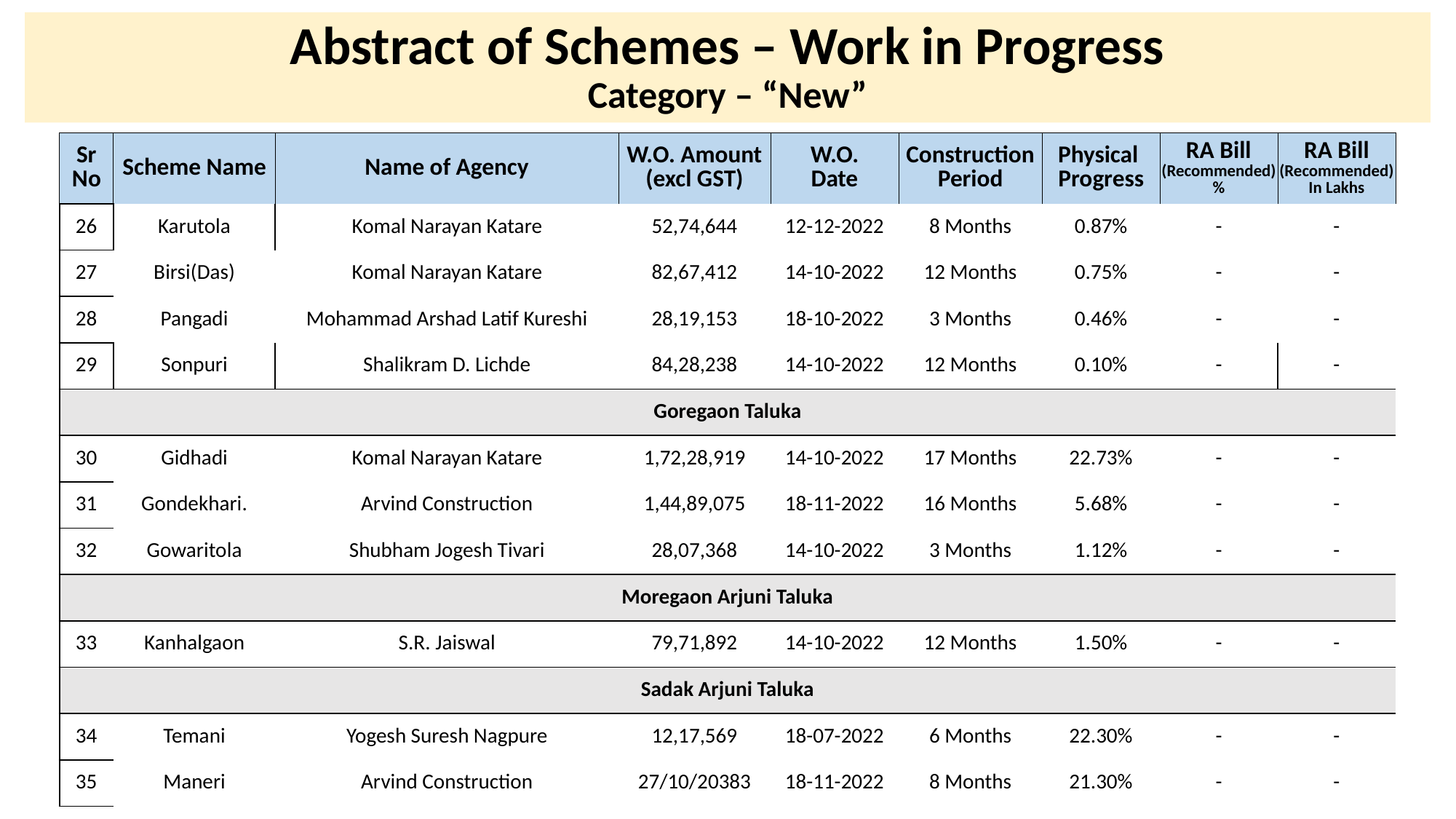

# Abstract of Schemes – Work in Progress Category – “New”
| Sr No | Scheme Name | Name of Agency | W.O. Amount (excl GST) | W.O. Date | Construction Period | Physical Progress | RA Bill (Recommended) % | RA Bill (Recommended) In Lakhs |
| --- | --- | --- | --- | --- | --- | --- | --- | --- |
| 26 | Karutola | Komal Narayan Katare | 52,74,644 | 12-12-2022 | 8 Months | 0.87% | - | - |
| --- | --- | --- | --- | --- | --- | --- | --- | --- |
| 27 | Birsi(Das) | Komal Narayan Katare | 82,67,412 | 14-10-2022 | 12 Months | 0.75% | - | - |
| 28 | Pangadi | Mohammad Arshad Latif Kureshi | 28,19,153 | 18-10-2022 | 3 Months | 0.46% | - | - |
| 29 | Sonpuri | Shalikram D. Lichde | 84,28,238 | 14-10-2022 | 12 Months | 0.10% | - | - |
| Goregaon Taluka | Goregaon Taluka |  |  |  |  |  |  |  |
| 30 | Gidhadi | Komal Narayan Katare | 1,72,28,919 | 14-10-2022 | 17 Months | 22.73% | - | - |
| 31 | Gondekhari. | Arvind Construction | 1,44,89,075 | 18-11-2022 | 16 Months | 5.68% | - | - |
| 32 | Gowaritola | Shubham Jogesh Tivari | 28,07,368 | 14-10-2022 | 3 Months | 1.12% | - | - |
| Moregaon Arjuni Taluka | Moregaon Arjuni Taluka |  |  |  |  |  |  |  |
| 33 | Kanhalgaon | S.R. Jaiswal | 79,71,892 | 14-10-2022 | 12 Months | 1.50% | - | - |
| Sadak Arjuni Taluka | Sadak Arjuni Taluka |  |  |  |  |  |  |  |
| 34 | Temani | Yogesh Suresh Nagpure | 12,17,569 | 18-07-2022 | 6 Months | 22.30% | - | - |
| 35 | Maneri | Arvind Construction | 27/10/20383 | 18-11-2022 | 8 Months | 21.30% | - | - |